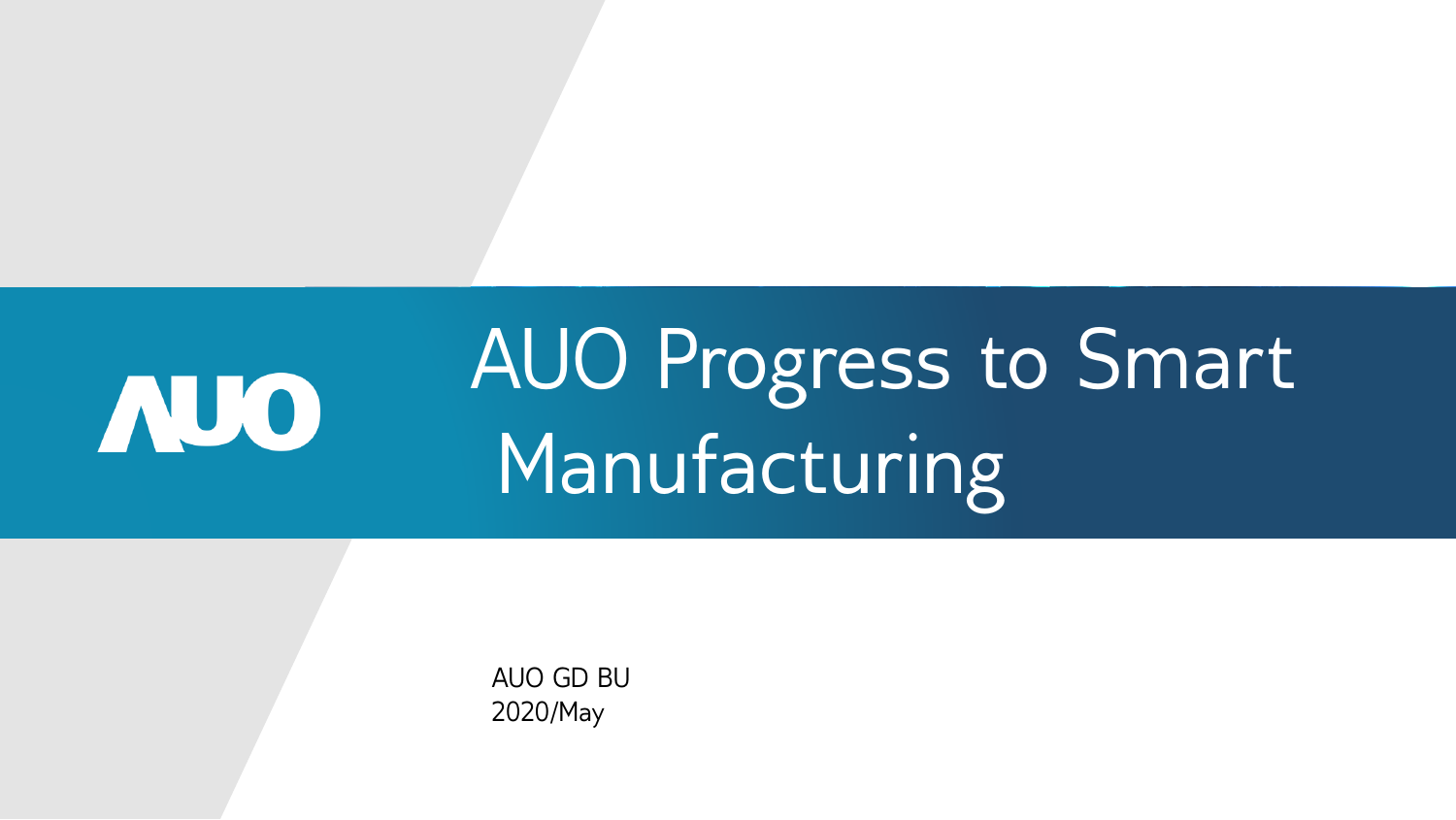

AUO Progress to Smart  Manufacturing

AUO GD BU
2020/May